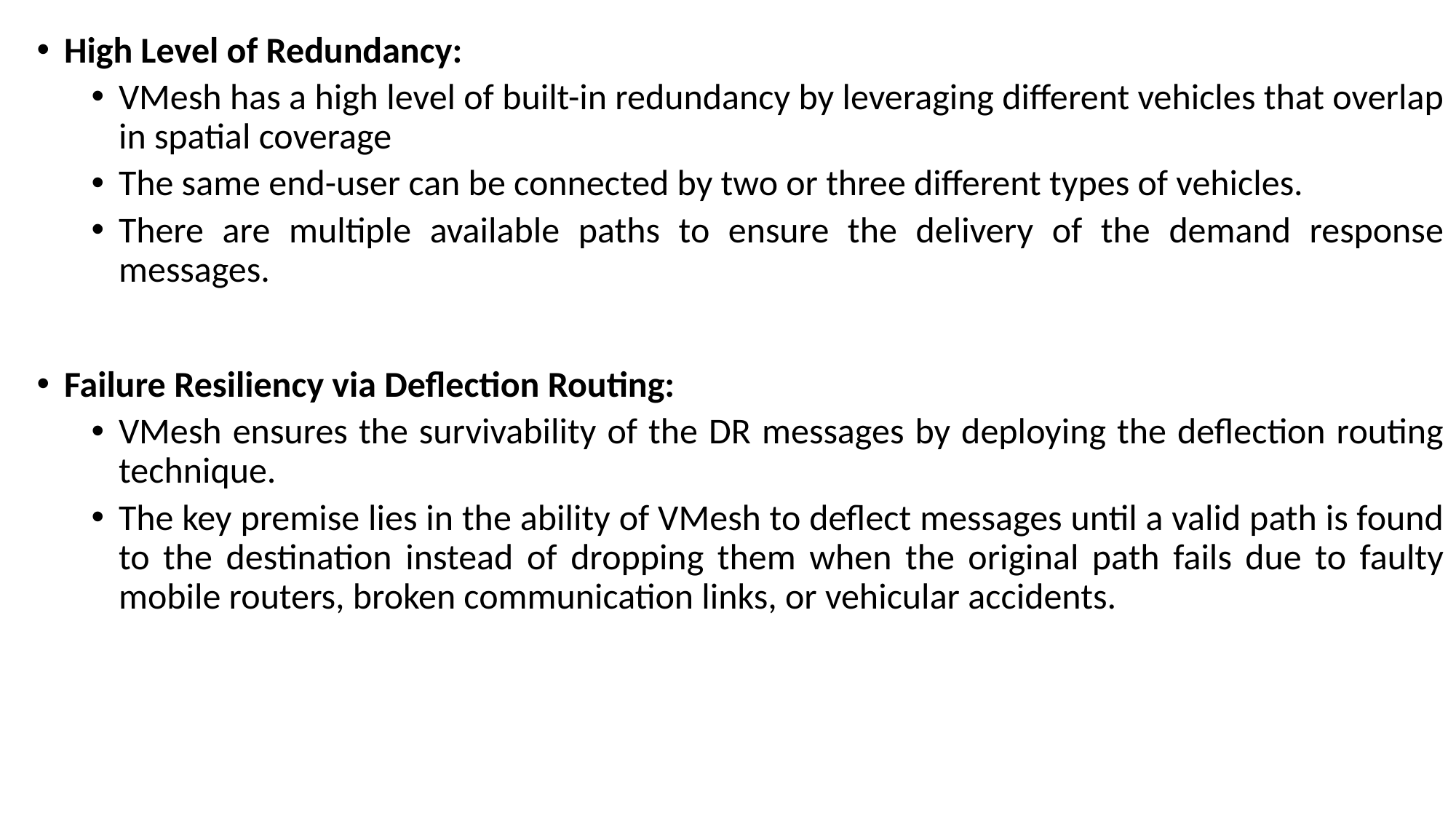

High Level of Redundancy:
VMesh has a high level of built-in redundancy by leveraging different vehicles that overlap in spatial coverage
The same end-user can be connected by two or three different types of vehicles.
There are multiple available paths to ensure the delivery of the demand response messages.

Failure Resiliency via Deflection Routing:
VMesh ensures the survivability of the DR messages by deploying the deflection routing technique.
The key premise lies in the ability of VMesh to deflect messages until a valid path is found to the destination instead of dropping them when the original path fails due to faulty mobile routers, broken communication links, or vehicular accidents.